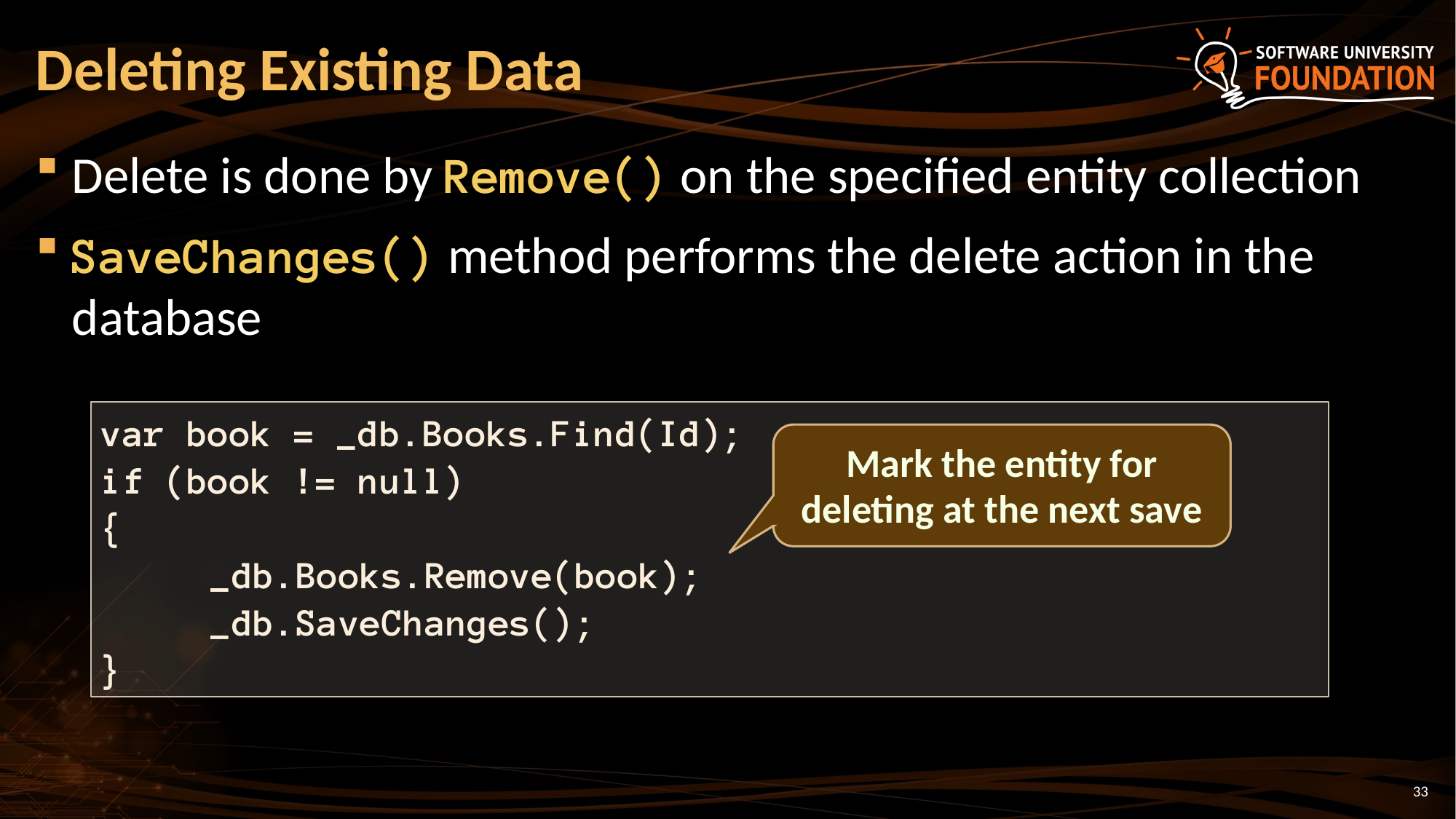

# Deleting Existing Data
Delete is done by Remove() on the specified entity collection
SaveChanges() method performs the delete action in the database
var book = _db.Books.Find(Id);
if (book != null)
{
	_db.Books.Remove(book);
	_db.SaveChanges();
}
Mark the entity for deleting at the next save
33